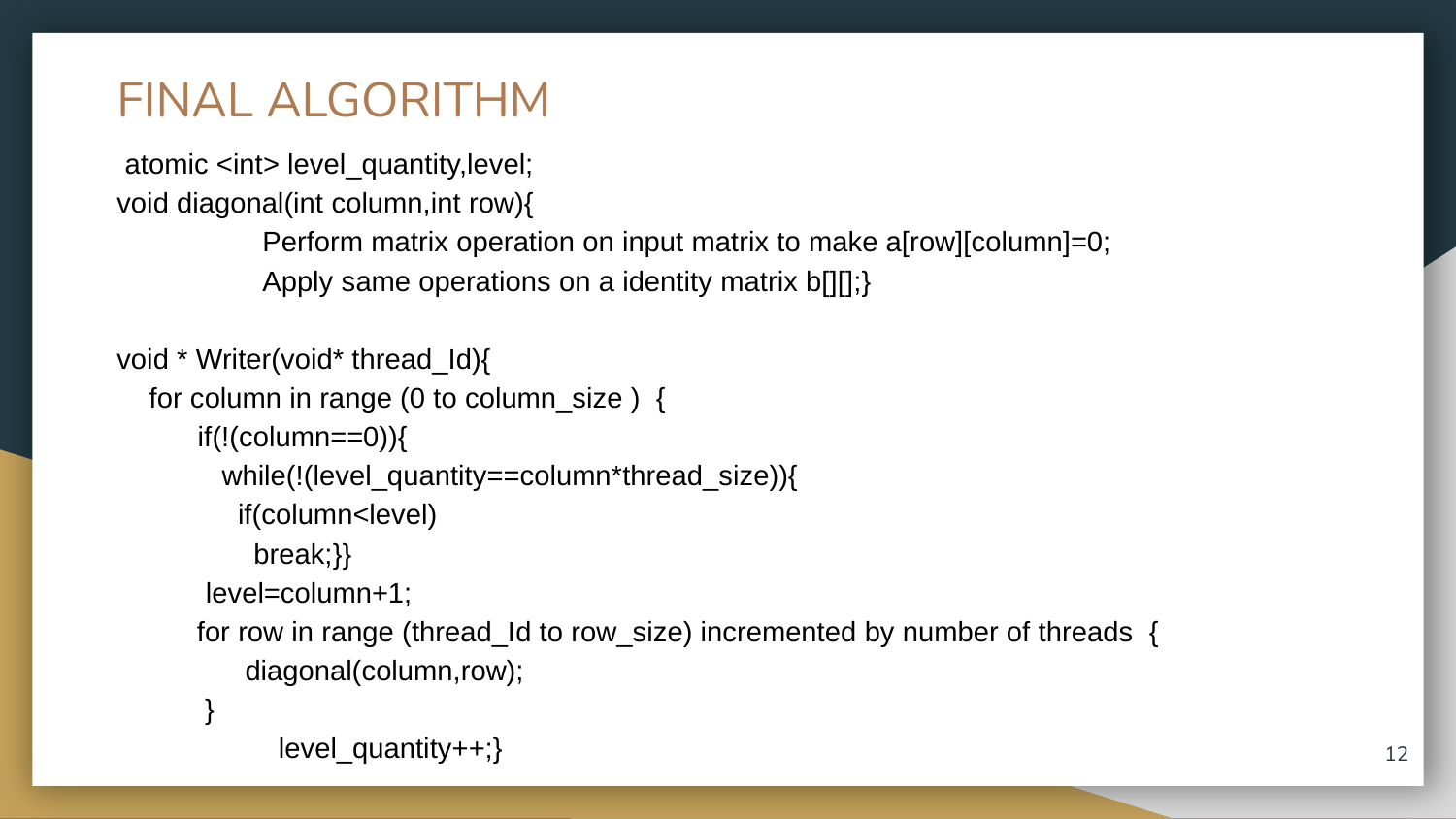

# FINAL ALGORITHM
 atomic <int> level_quantity,level;
void diagonal(int column,int row){
	Perform matrix operation on input matrix to make a[row][column]=0;
	Apply same operations on a identity matrix b[][];}

void * Writer(void* thread_Id){
    for column in range (0 to column_size )  {
 if(!(column==0)){
    while(!(level_quantity==column*thread_size)){
      if(column<level)
        break;}}
  level=column+1;
          for row in range (thread_Id to row_size) incremented by number of threads  {
                diagonal(column,row);
           }
    	  level_quantity++;}
12